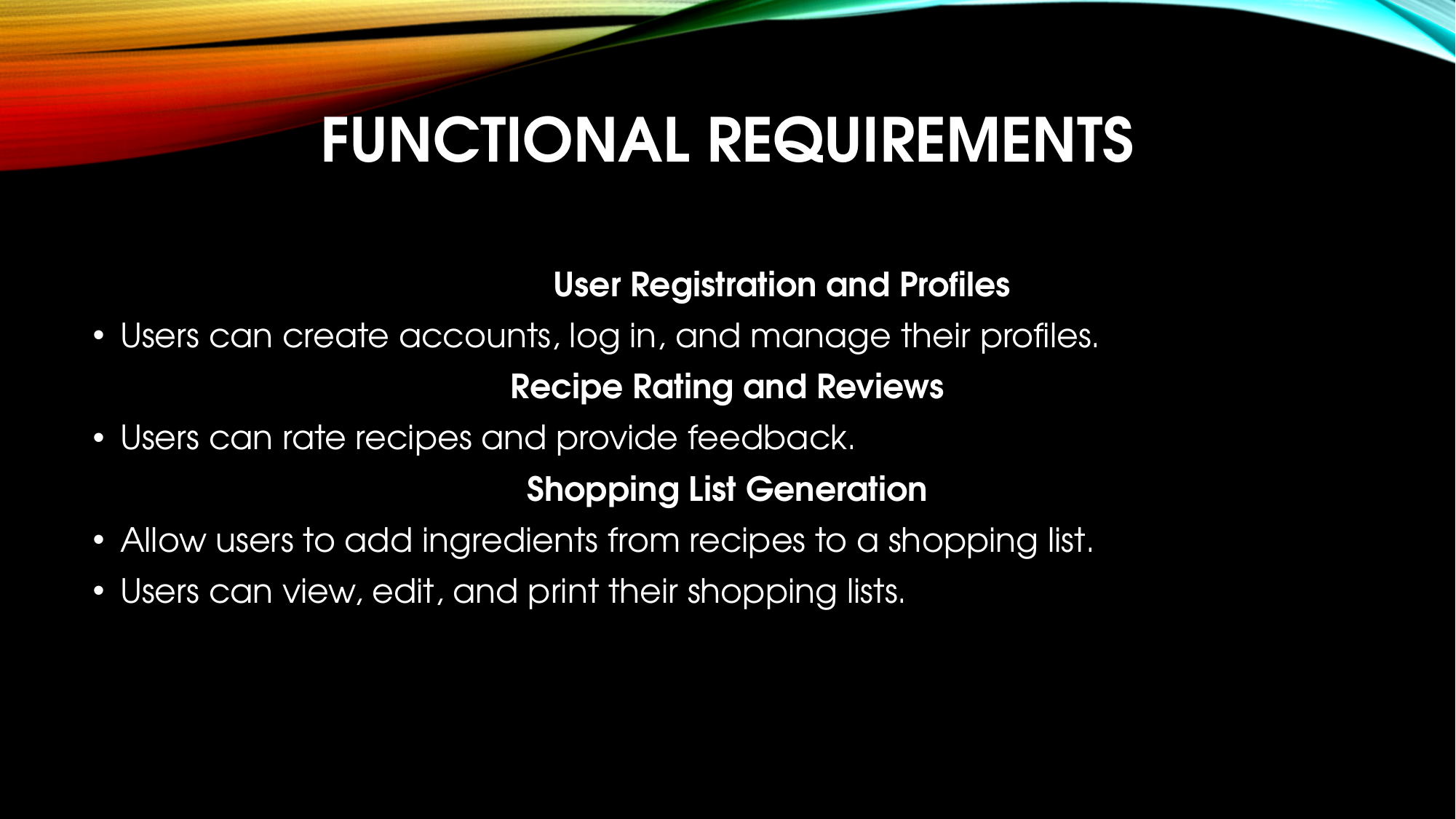

# Functional Requirements
	User Registration and Profiles
Users can create accounts, log in, and manage their profiles.
Recipe Rating and Reviews
Users can rate recipes and provide feedback.
Shopping List Generation
Allow users to add ingredients from recipes to a shopping list.
Users can view, edit, and print their shopping lists.